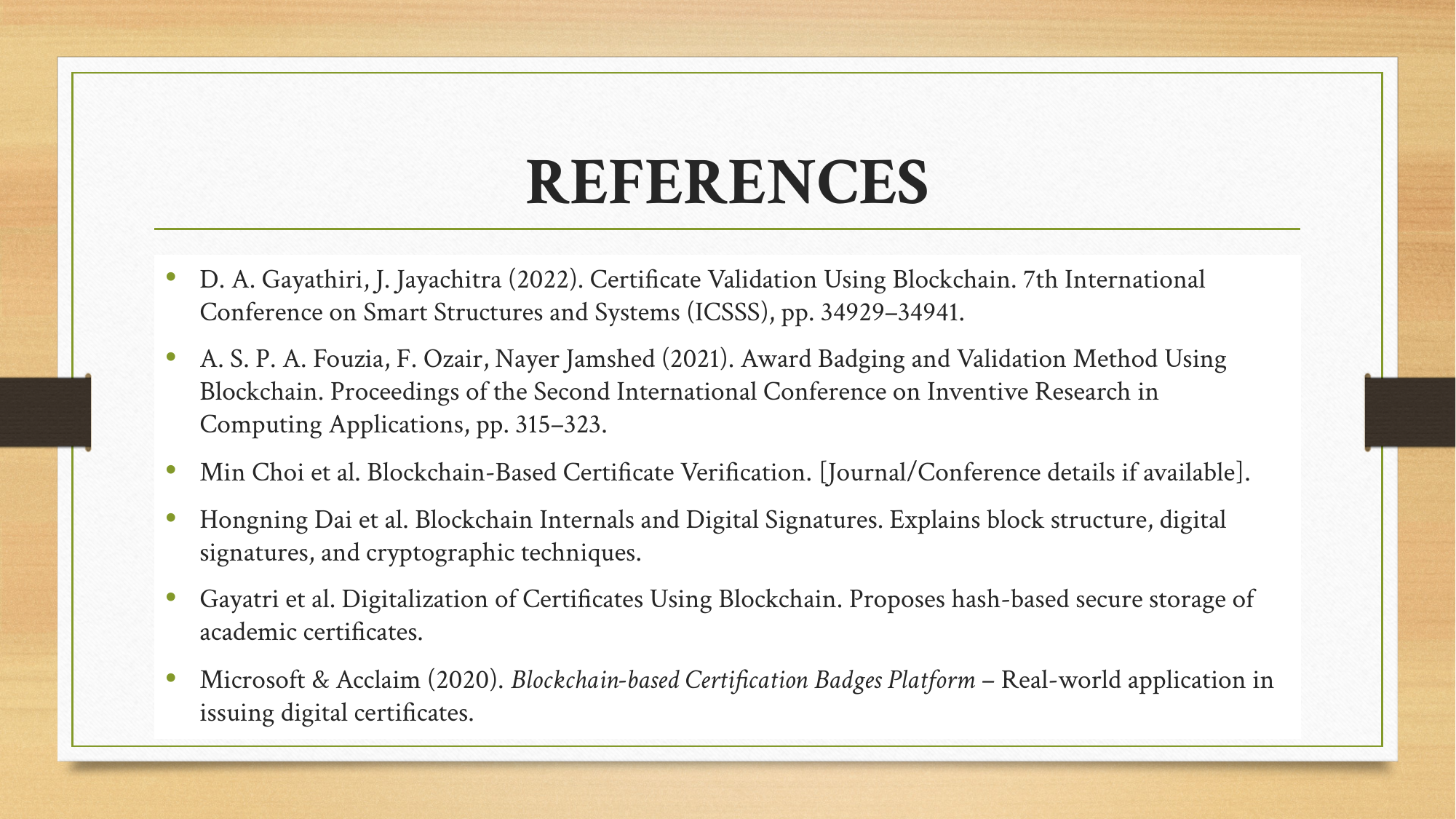

# REFERENCES
D. A. Gayathiri, J. Jayachitra (2022). Certificate Validation Using Blockchain. 7th International Conference on Smart Structures and Systems (ICSSS), pp. 34929–34941.
A. S. P. A. Fouzia, F. Ozair, Nayer Jamshed (2021). Award Badging and Validation Method Using Blockchain. Proceedings of the Second International Conference on Inventive Research in Computing Applications, pp. 315–323.
Min Choi et al. Blockchain-Based Certificate Verification. [Journal/Conference details if available].
Hongning Dai et al. Blockchain Internals and Digital Signatures. Explains block structure, digital signatures, and cryptographic techniques.
Gayatri et al. Digitalization of Certificates Using Blockchain. Proposes hash-based secure storage of academic certificates.
Microsoft & Acclaim (2020). Blockchain-based Certification Badges Platform – Real-world application in issuing digital certificates.